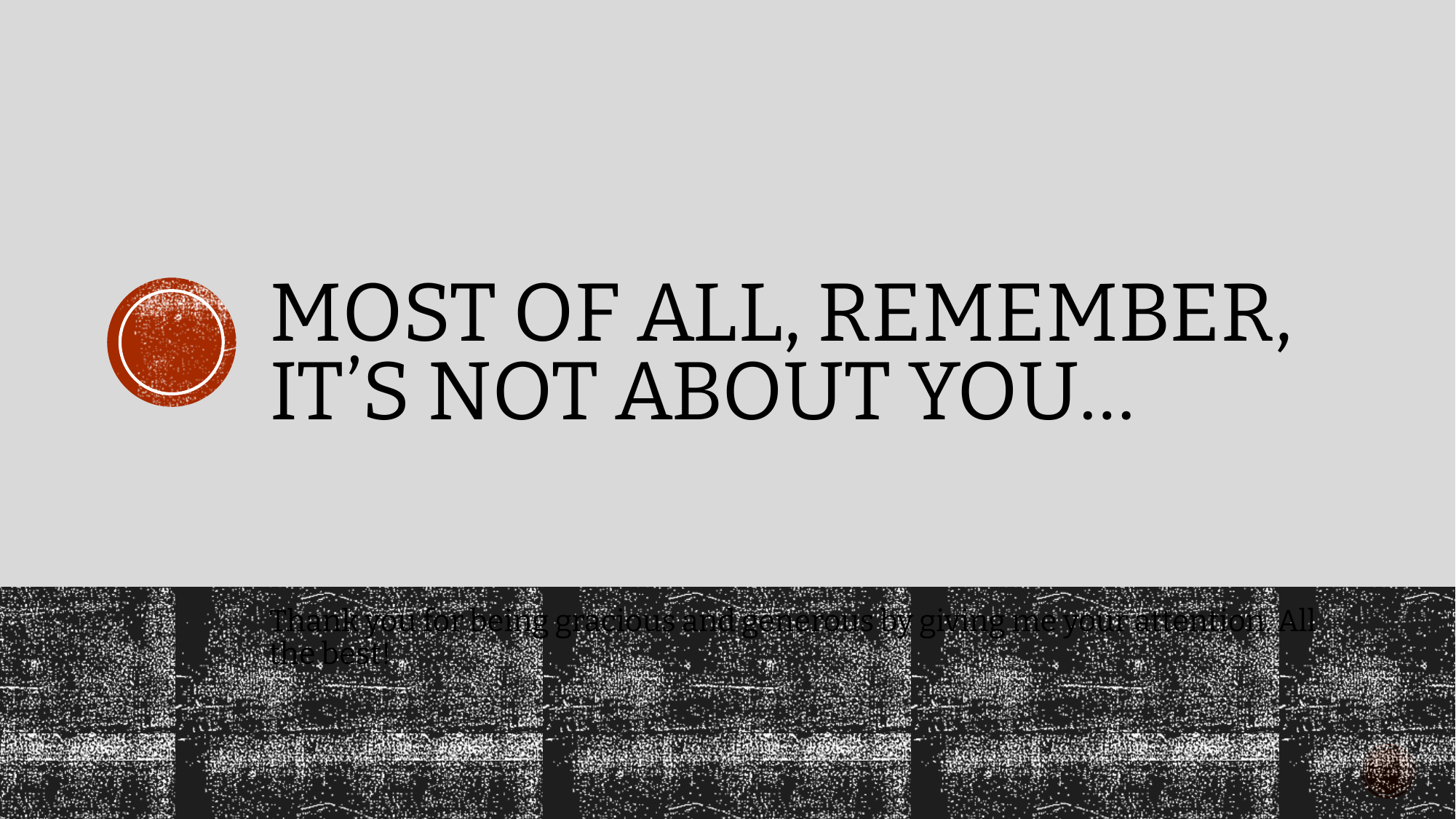

# Most of all, remember, It’s not about you…
Thank you for being gracious and generous by giving me your attention. All the best!